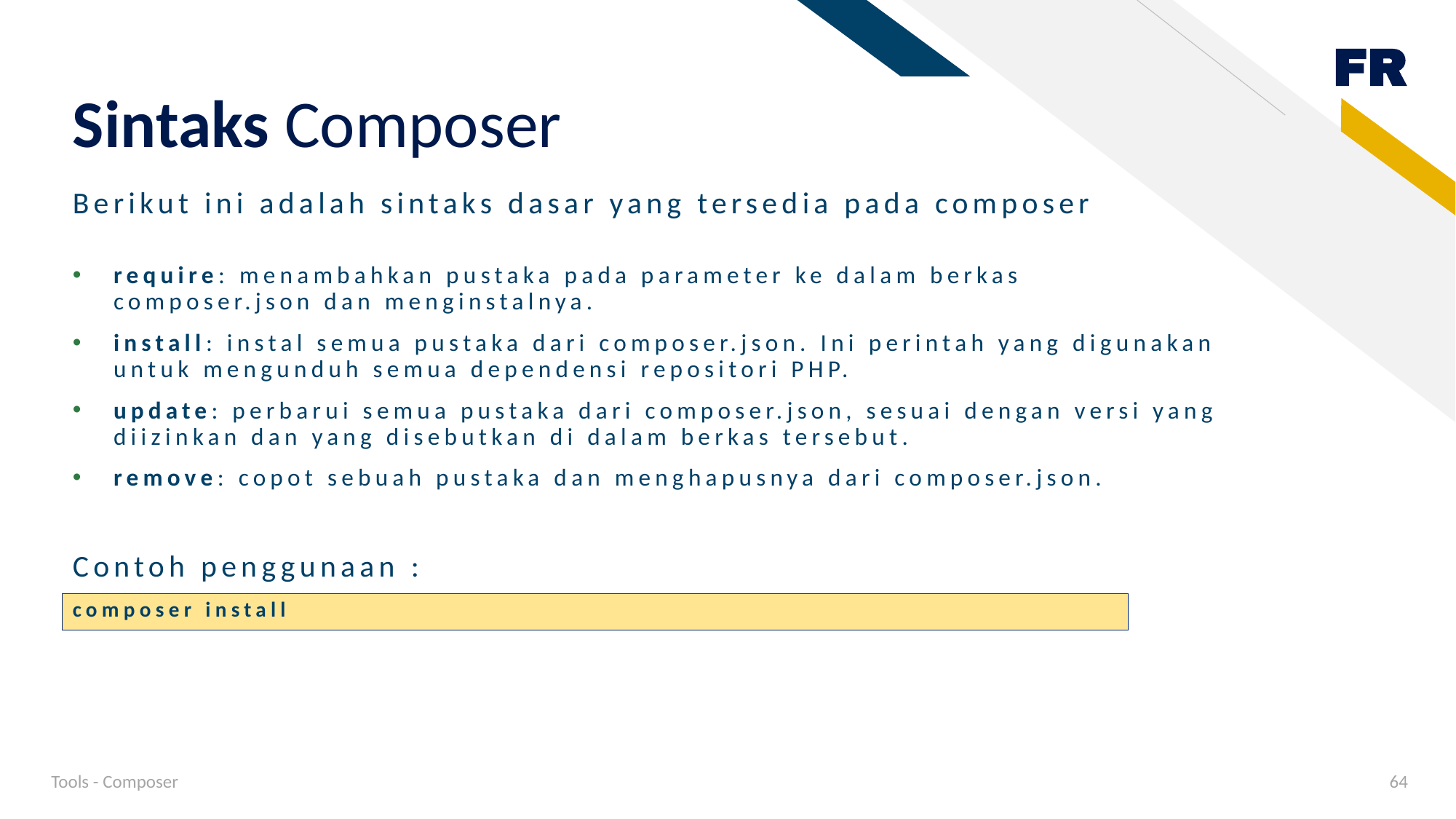

# Sintaks Composer
Berikut ini adalah sintaks dasar yang tersedia pada composer
require: menambahkan pustaka pada parameter ke dalam berkas composer.json dan menginstalnya.
install: instal semua pustaka dari composer.json. Ini perintah yang digunakan untuk mengunduh semua dependensi repositori PHP.
update: perbarui semua pustaka dari composer.json, sesuai dengan versi yang diizinkan dan yang disebutkan di dalam berkas tersebut.
remove: copot sebuah pustaka dan menghapusnya dari composer.json.
Contoh penggunaan :
composer install
Tools - Composer
64